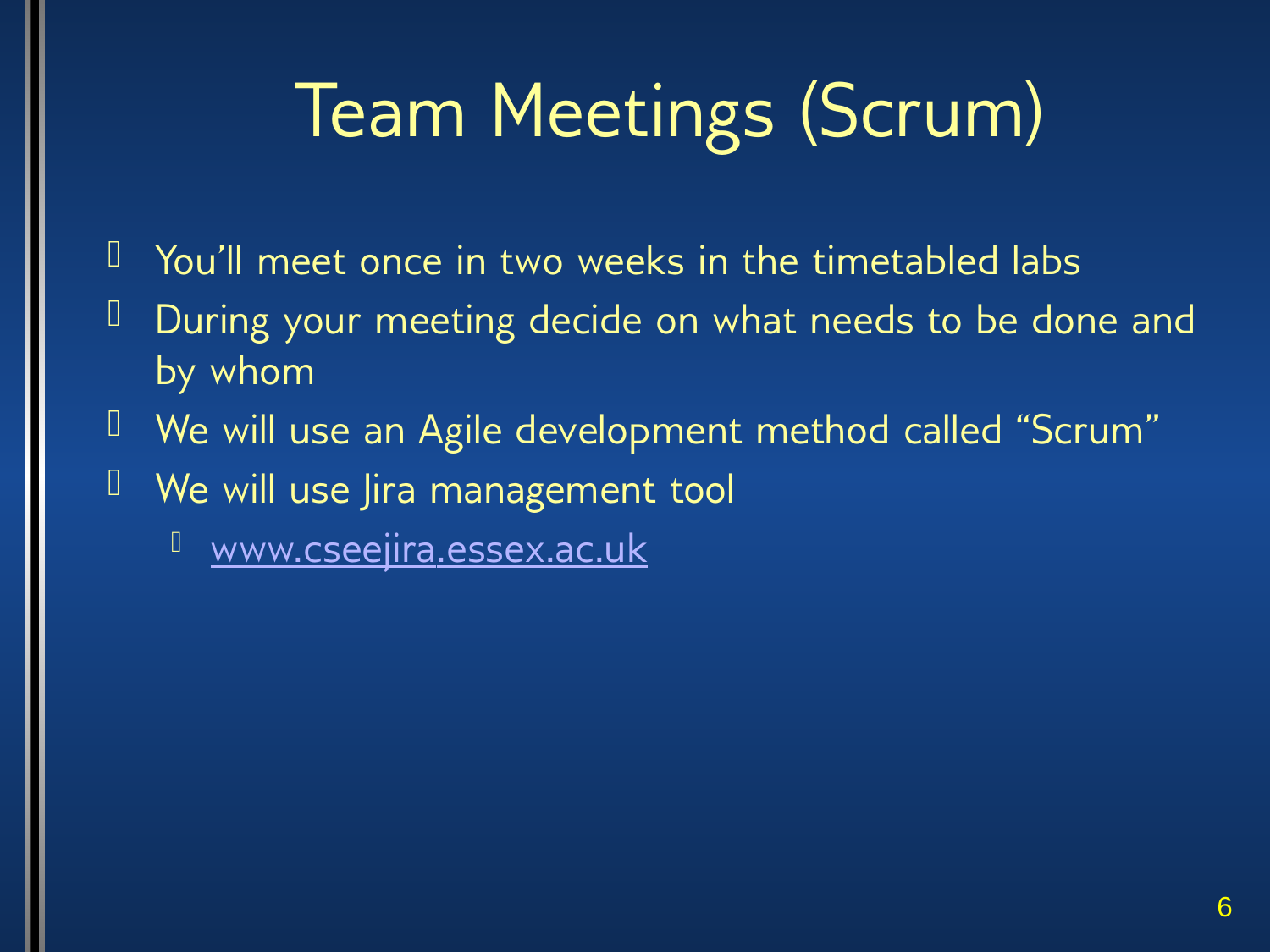

# Team Meetings (Scrum)
You’ll meet once in two weeks in the timetabled labs
During your meeting decide on what needs to be done and by whom
We will use an Agile development method called “Scrum”
We will use Jira management tool
www.cseejira.essex.ac.uk

6